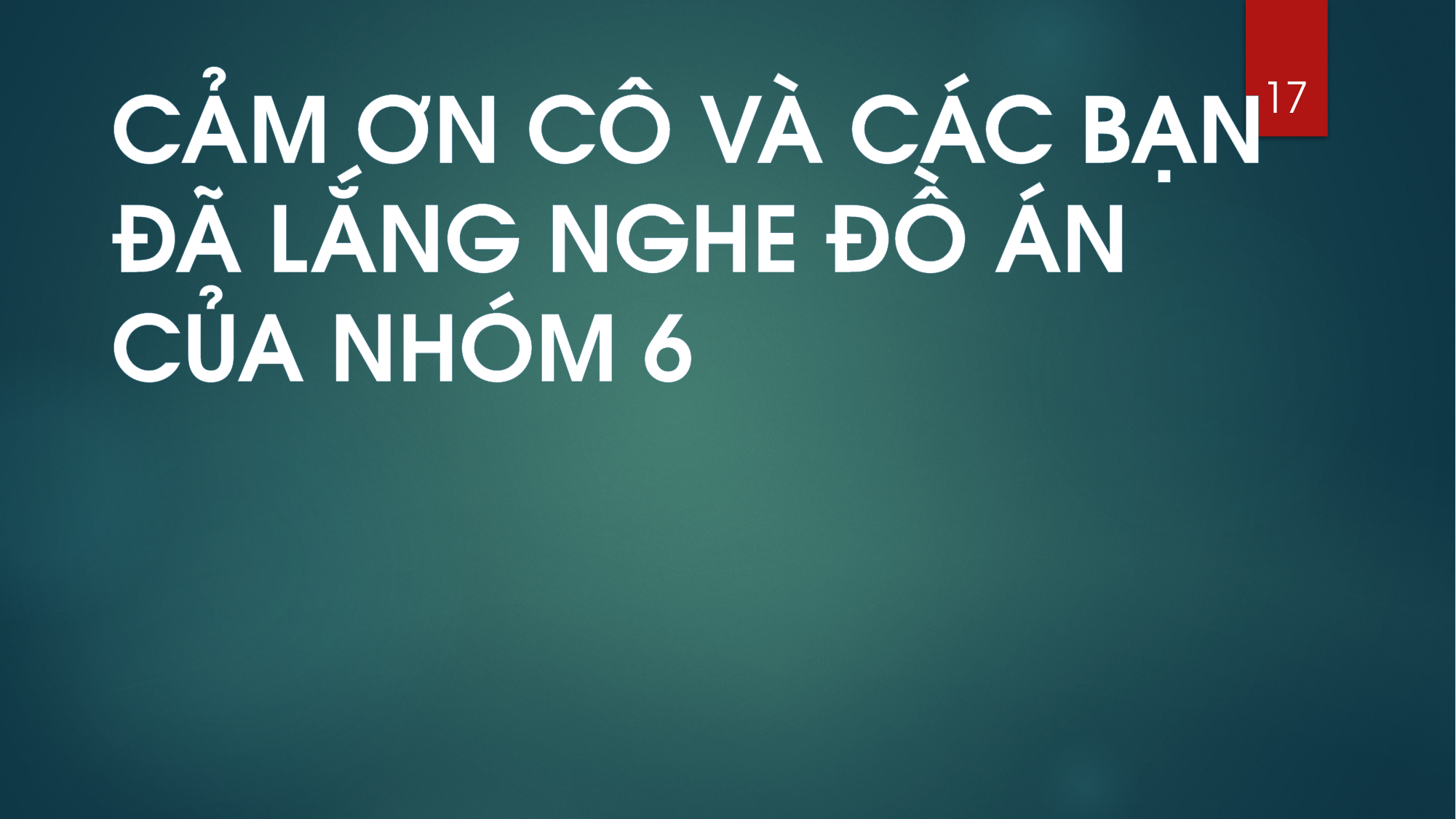

17
# CẢM ƠN CÔ VÀ CÁC BẠN ĐÃ LẮNG NGHE ĐỒ ÁN CỦA NHÓM 6